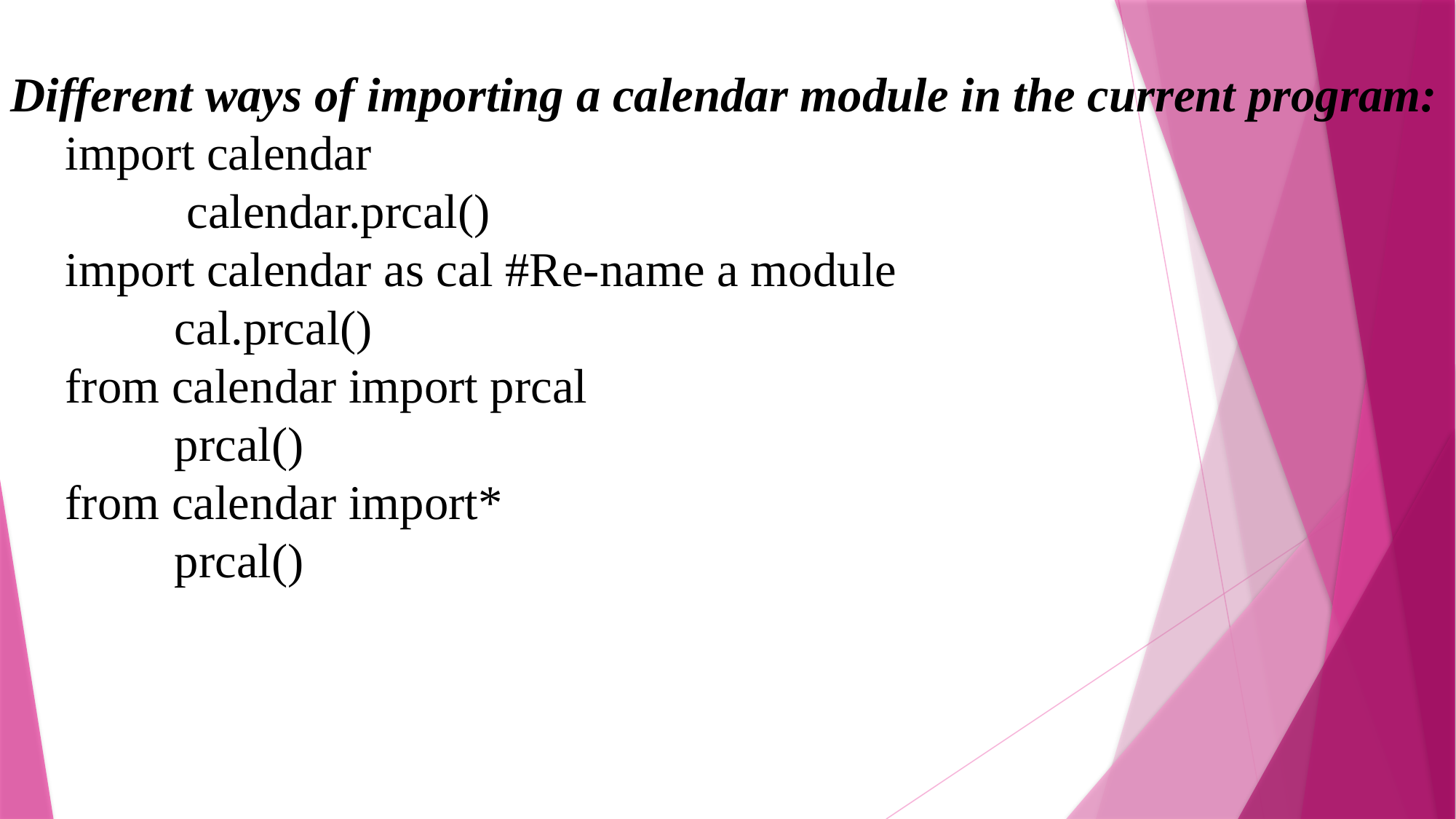

Different ways of importing a calendar module in the current program:
import calendar
	 calendar.prcal()
import calendar as cal #Re-name a module
	cal.prcal()
from calendar import prcal
	prcal()
from calendar import*
	prcal()